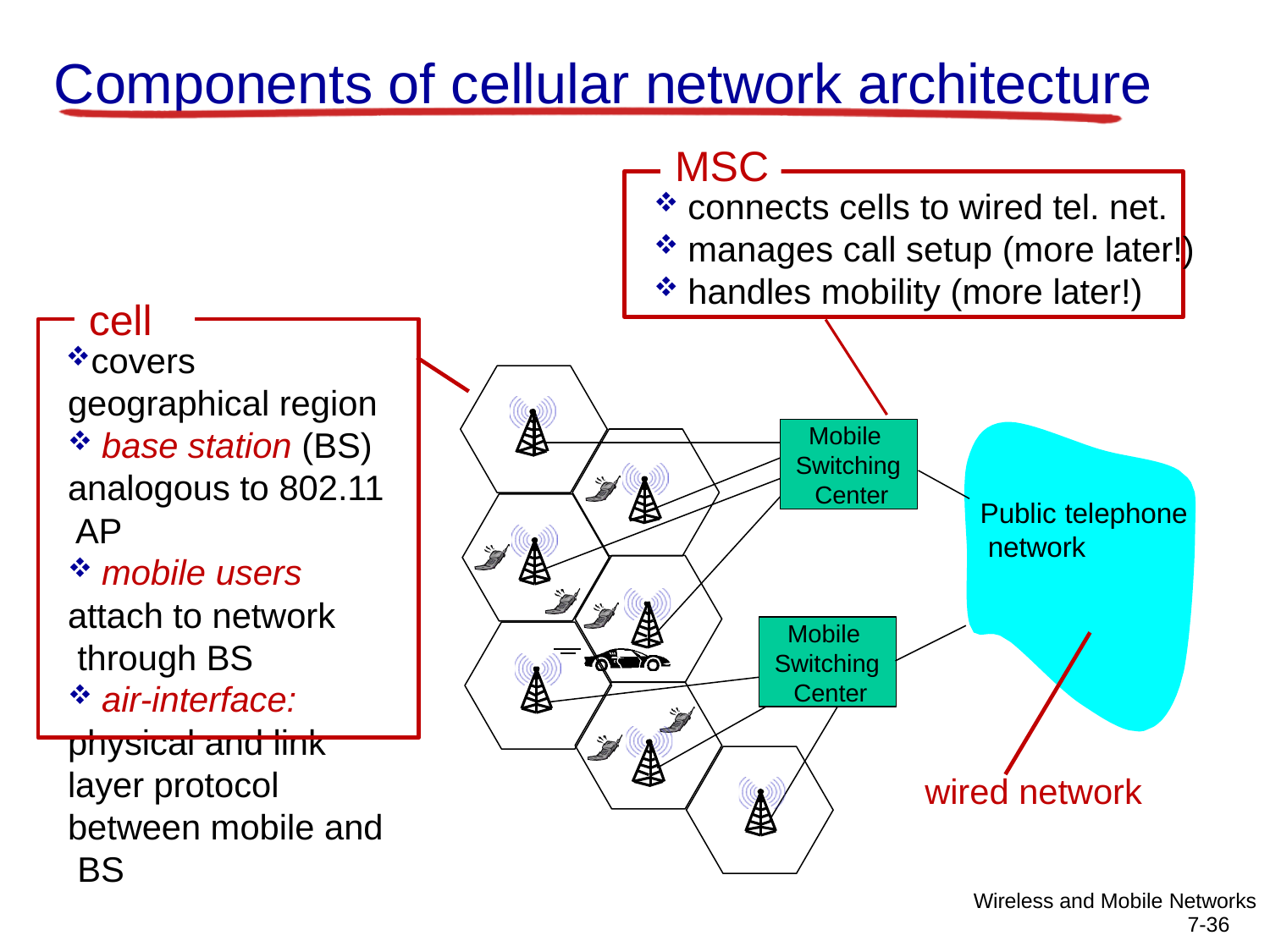

# Components of cellular network architecture

MSC
connects cells to wired tel. net.
manages call setup (more later!)

handles mobility (more later!)
cell

covers  geographical region
base station (BS)
analogous to 802.11  AP
mobile users
attach to network  through BS
air-interface:
physical and link

Mobile  Switching  Center

Public telephone  network

Mobile  Switching  Center

layer protocol  between mobile and  BS

wired network

Wireless and Mobile Networks
7-36